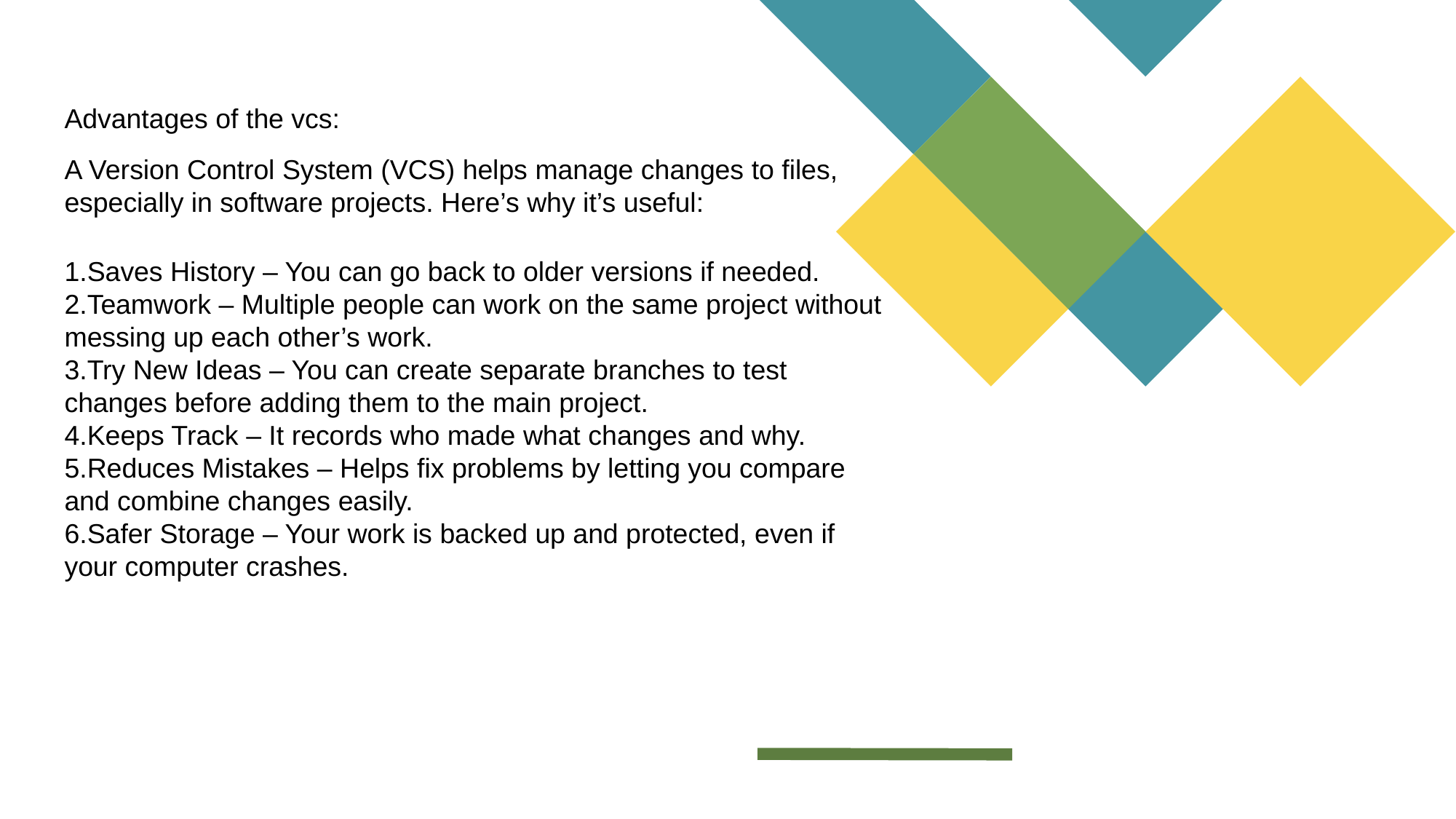

Advantages of the vcs:
A Version Control System (VCS) helps manage changes to files, especially in software projects. Here’s why it’s useful:
Saves History – You can go back to older versions if needed.
Teamwork – Multiple people can work on the same project without messing up each other’s work.
Try New Ideas – You can create separate branches to test changes before adding them to the main project.
Keeps Track – It records who made what changes and why.
Reduces Mistakes – Helps fix problems by letting you compare and combine changes easily.
Safer Storage – Your work is backed up and protected, even if your computer crashes.